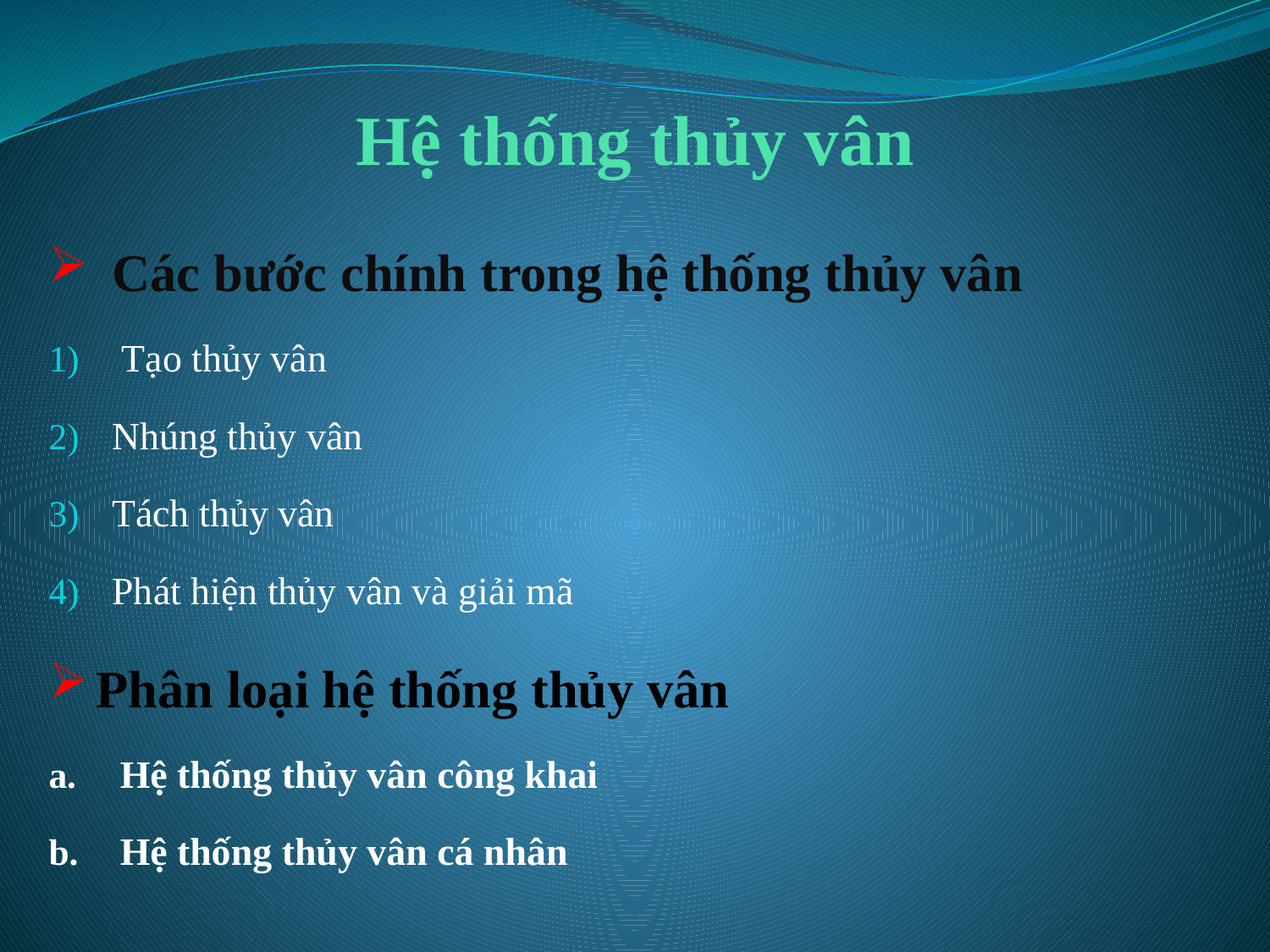

# Hệ thống thủy vân
Các bước chính trong hệ thống thủy vân
 Tạo thủy vân
Nhúng thủy vân
Tách thủy vân
Phát hiện thủy vân và giải mã
Phân loại hệ thống thủy vân
Hệ thống thủy vân công khai
Hệ thống thủy vân cá nhân